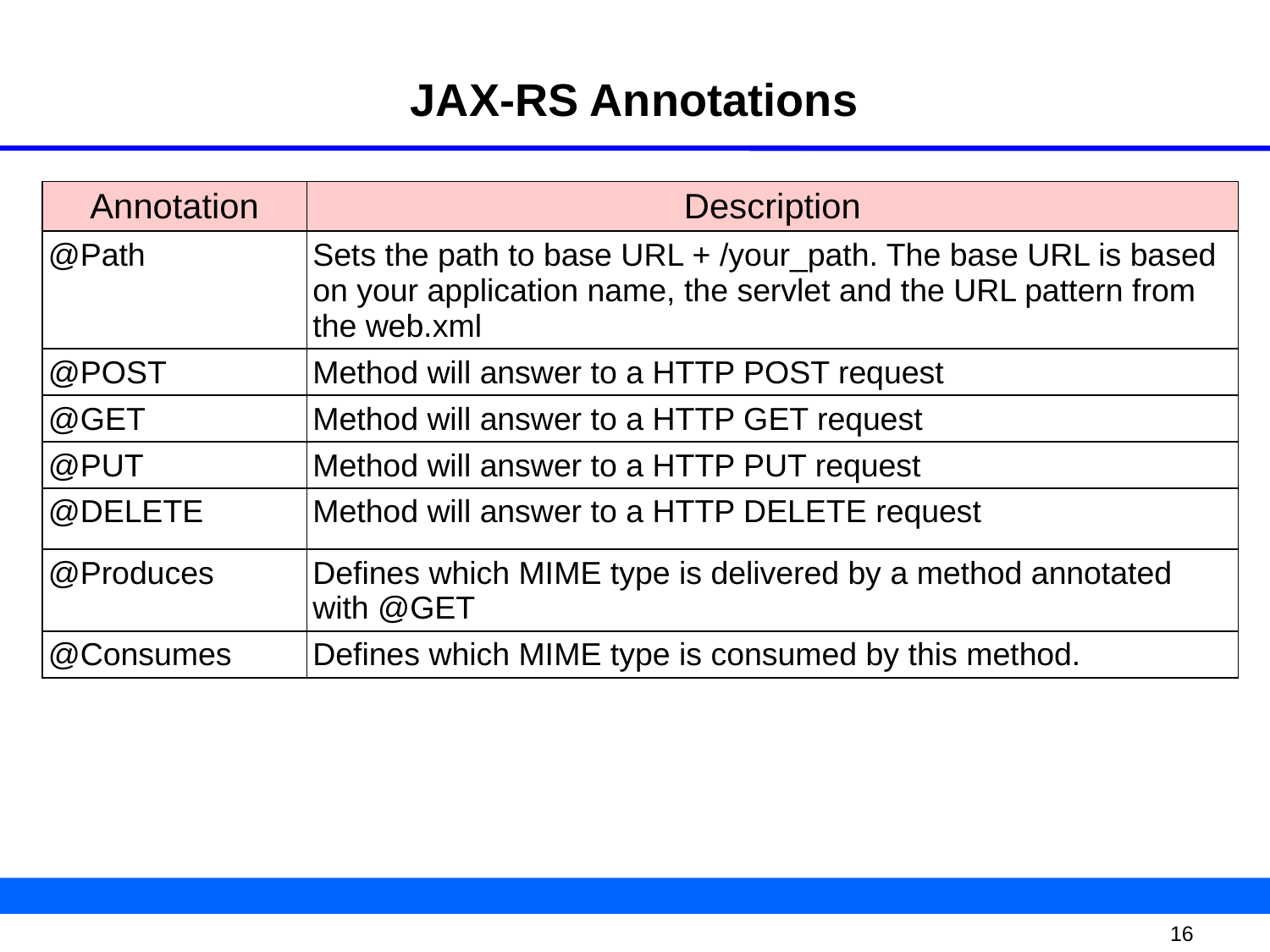

# JAX-RS Annotations
| Annotation | Description |
| --- | --- |
| @Path | Sets the path to base URL + /your\_path. The base URL is based on your application name, the servlet and the URL pattern from the web.xml |
| @POST | Method will answer to a HTTP POST request |
| @GET | Method will answer to a HTTP GET request |
| @PUT | Method will answer to a HTTP PUT request |
| @DELETE | Method will answer to a HTTP DELETE request |
| @Produces | Defines which MIME type is delivered by a method annotated with @GET |
| @Consumes | Defines which MIME type is consumed by this method. |